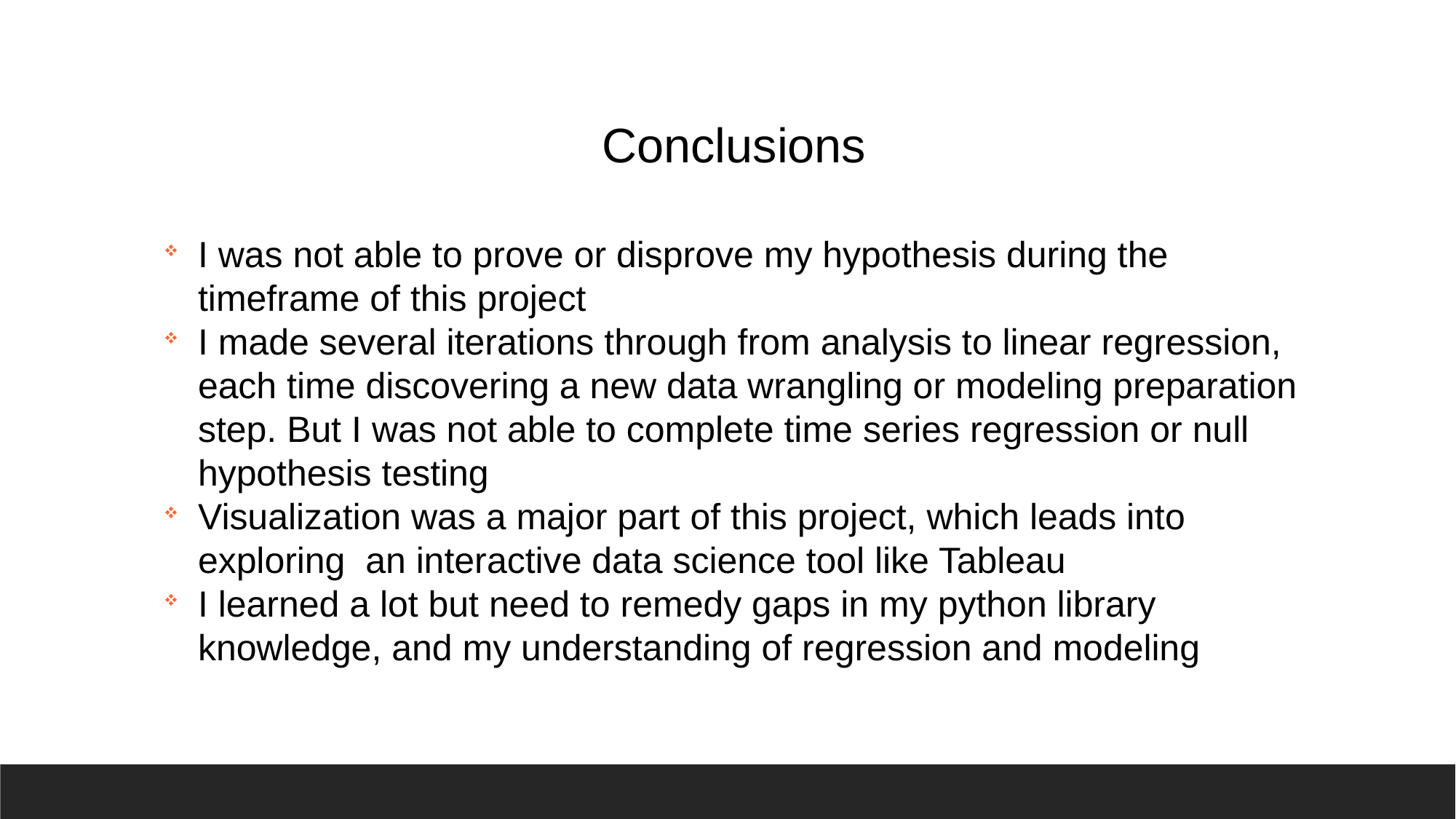

Conclusions

I was not able to prove or disprove my hypothesis during the timeframe of this project
I made several iterations through from analysis to linear regression, each time discovering a new data wrangling or modeling preparation step. But I was not able to complete time series regression or null hypothesis testing
Visualization was a major part of this project, which leads into exploring  an interactive data science tool like Tableau
I learned a lot but need to remedy gaps in my python library knowledge, and my understanding of regression and modeling